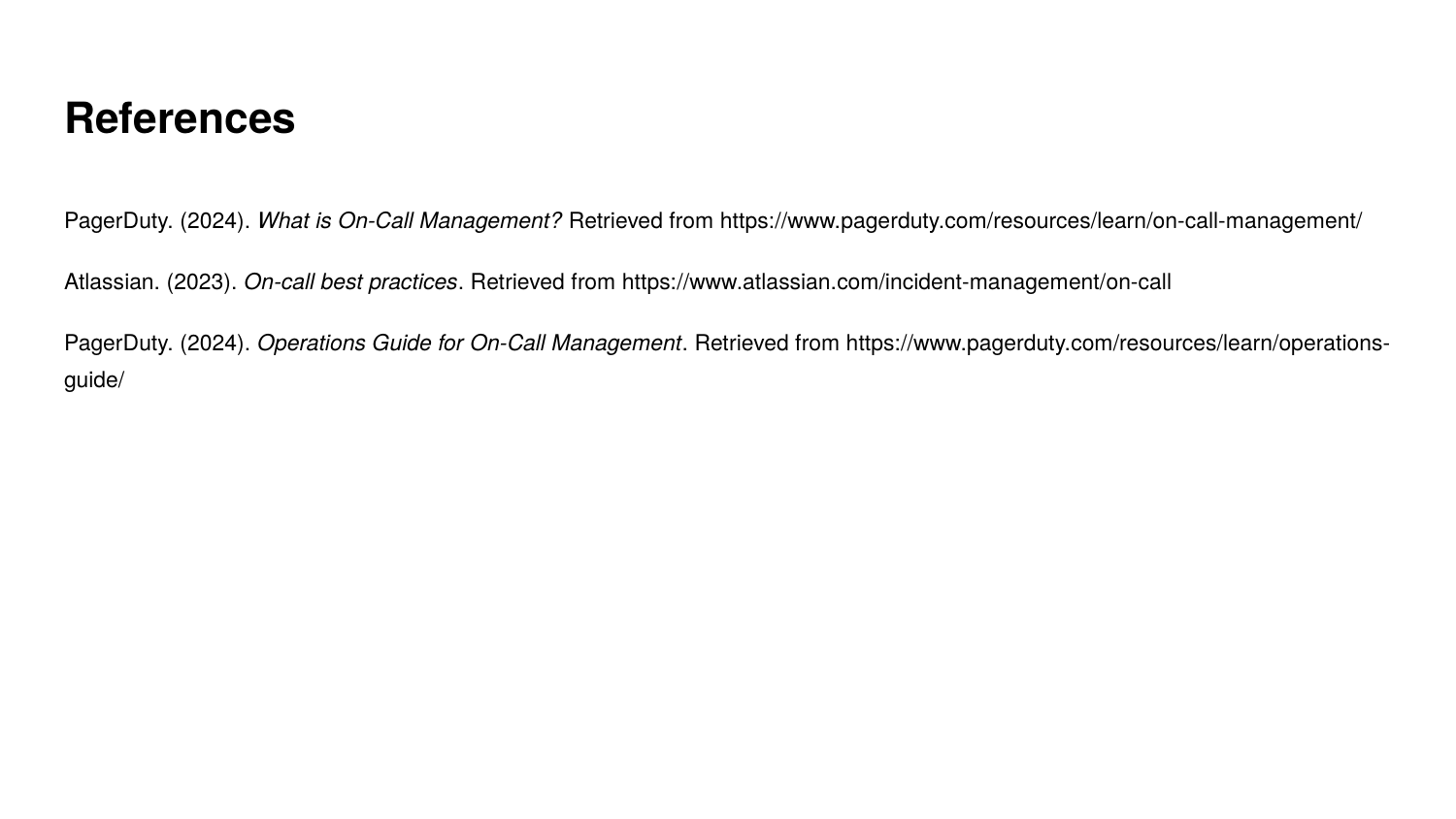

# References
PagerDuty. (2024). What is On-Call Management? Retrieved from https://www.pagerduty.com/resources/learn/on-call-management/
Atlassian. (2023). On-call best practices. Retrieved from https://www.atlassian.com/incident-management/on-call
PagerDuty. (2024). Operations Guide for On-Call Management. Retrieved from https://www.pagerduty.com/resources/learn/operations-guide/